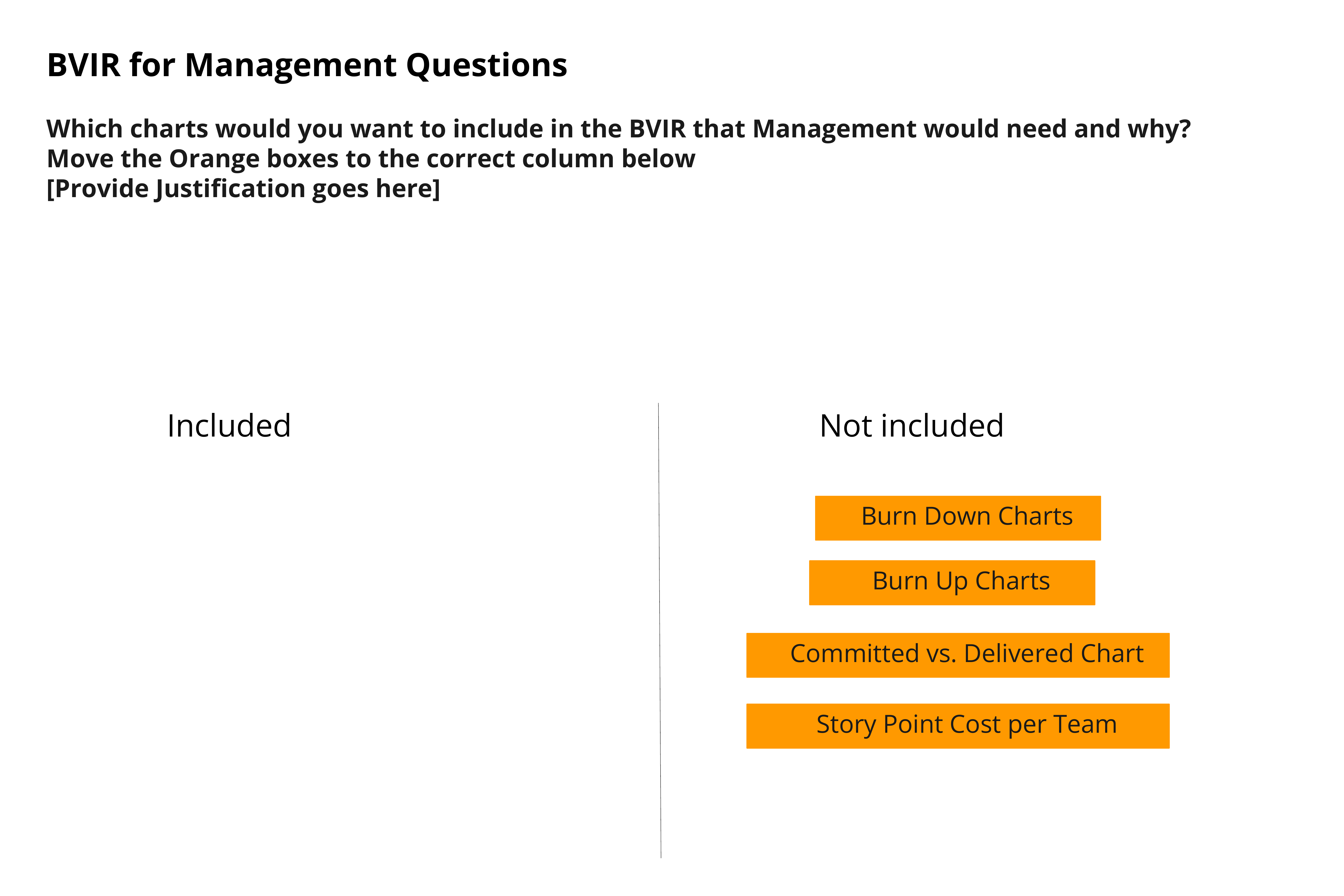

BVIR for Management Questions

Which charts would you want to include in the BVIR that Management would need and why?
Move the Orange boxes to the correct column below
[Provide Justification goes here]

Included
Not included

Burn Down Charts
Burn Up Charts
Committed vs. Delivered Chart
Story Point Cost per Team